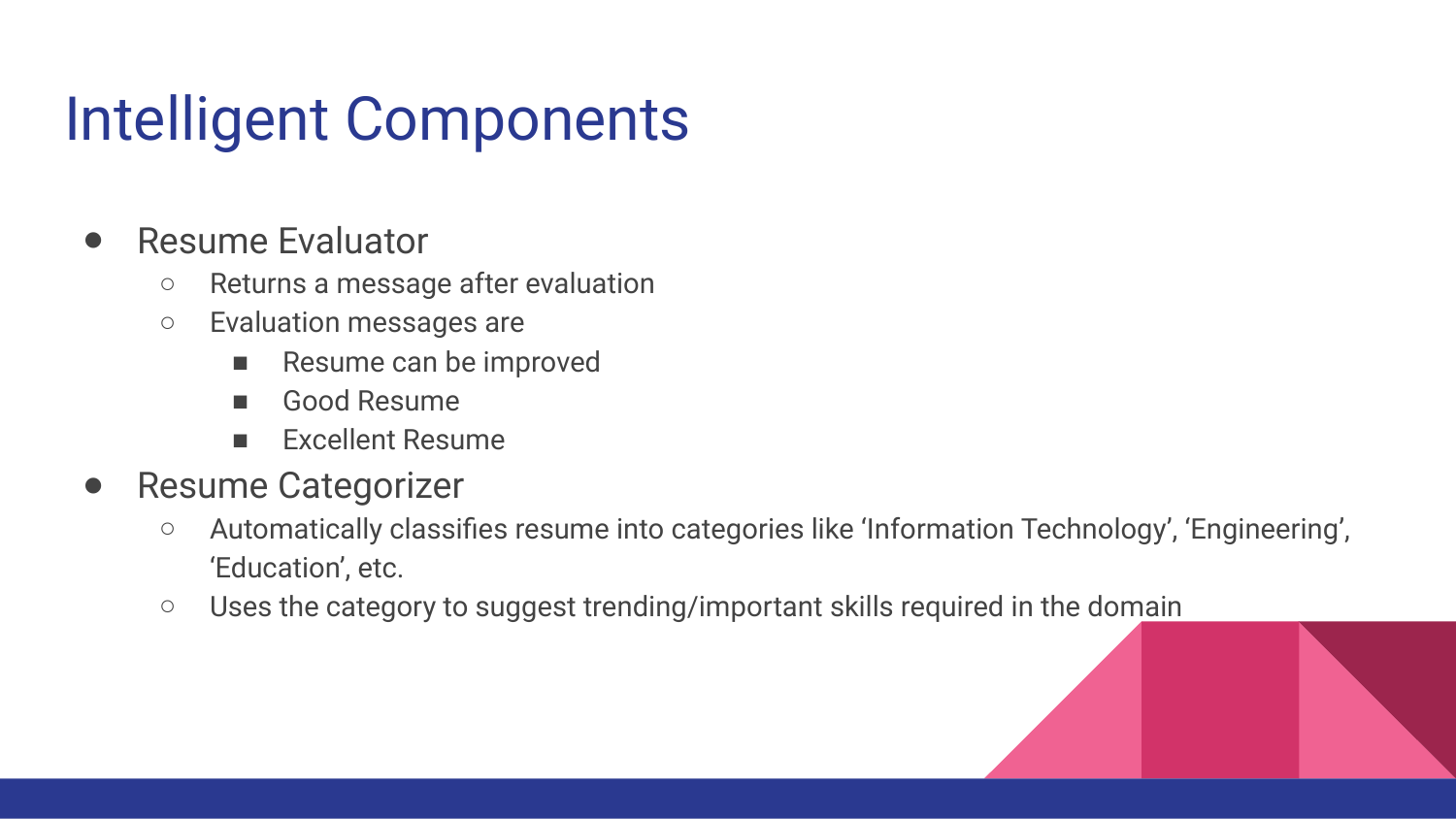

# Intelligent Components
Resume Evaluator
Returns a message after evaluation
Evaluation messages are
Resume can be improved
Good Resume
Excellent Resume
Resume Categorizer
Automatically classifies resume into categories like ‘Information Technology’, ‘Engineering’, ‘Education’, etc.
Uses the category to suggest trending/important skills required in the domain